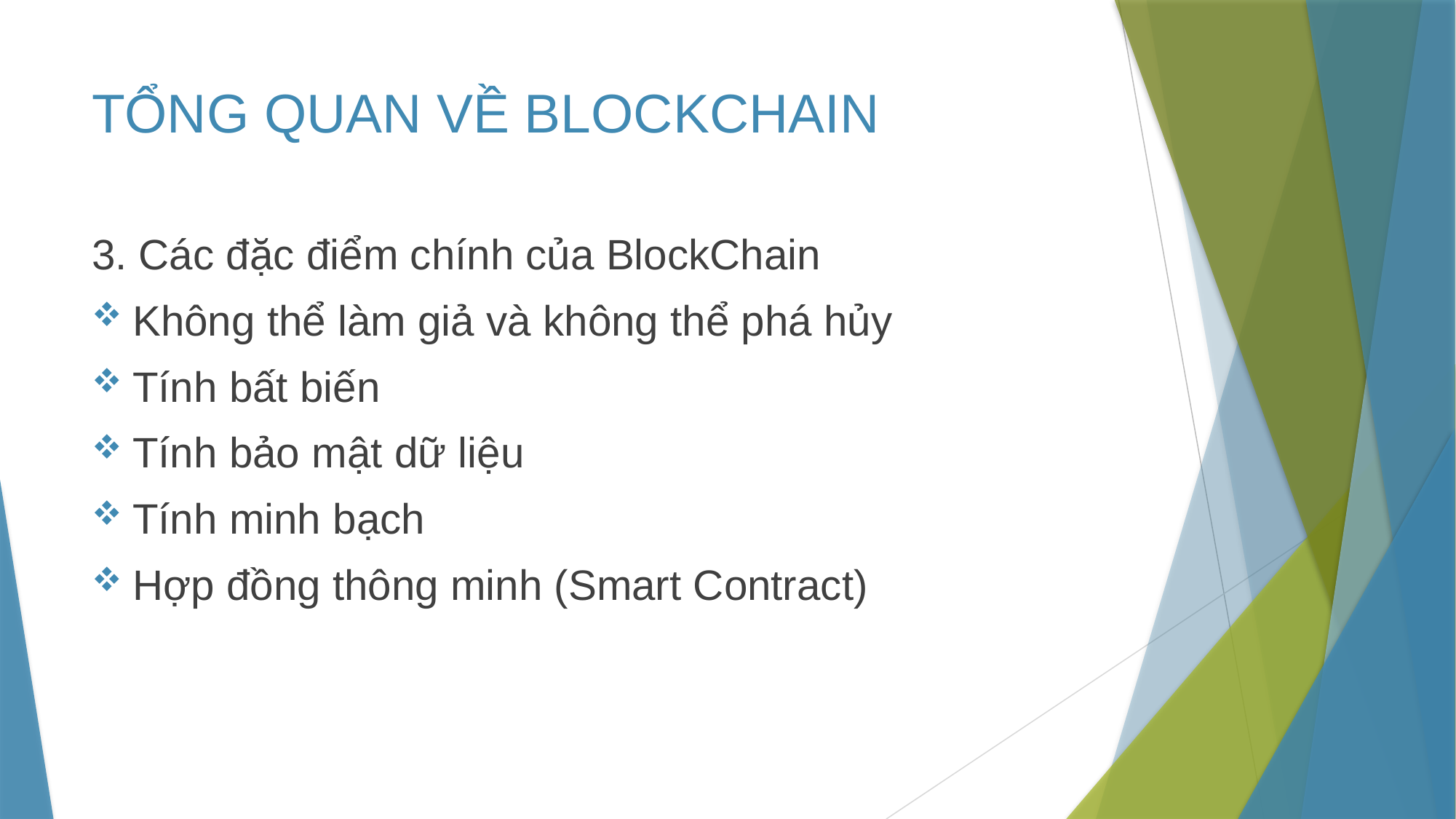

# TỔNG QUAN VỀ BLOCKCHAIN
3. Các đặc điểm chính của BlockChain
Không thể làm giả và không thể phá hủy
Tính bất biến
Tính bảo mật dữ liệu
Tính minh bạch
Hợp đồng thông minh (Smart Contract)